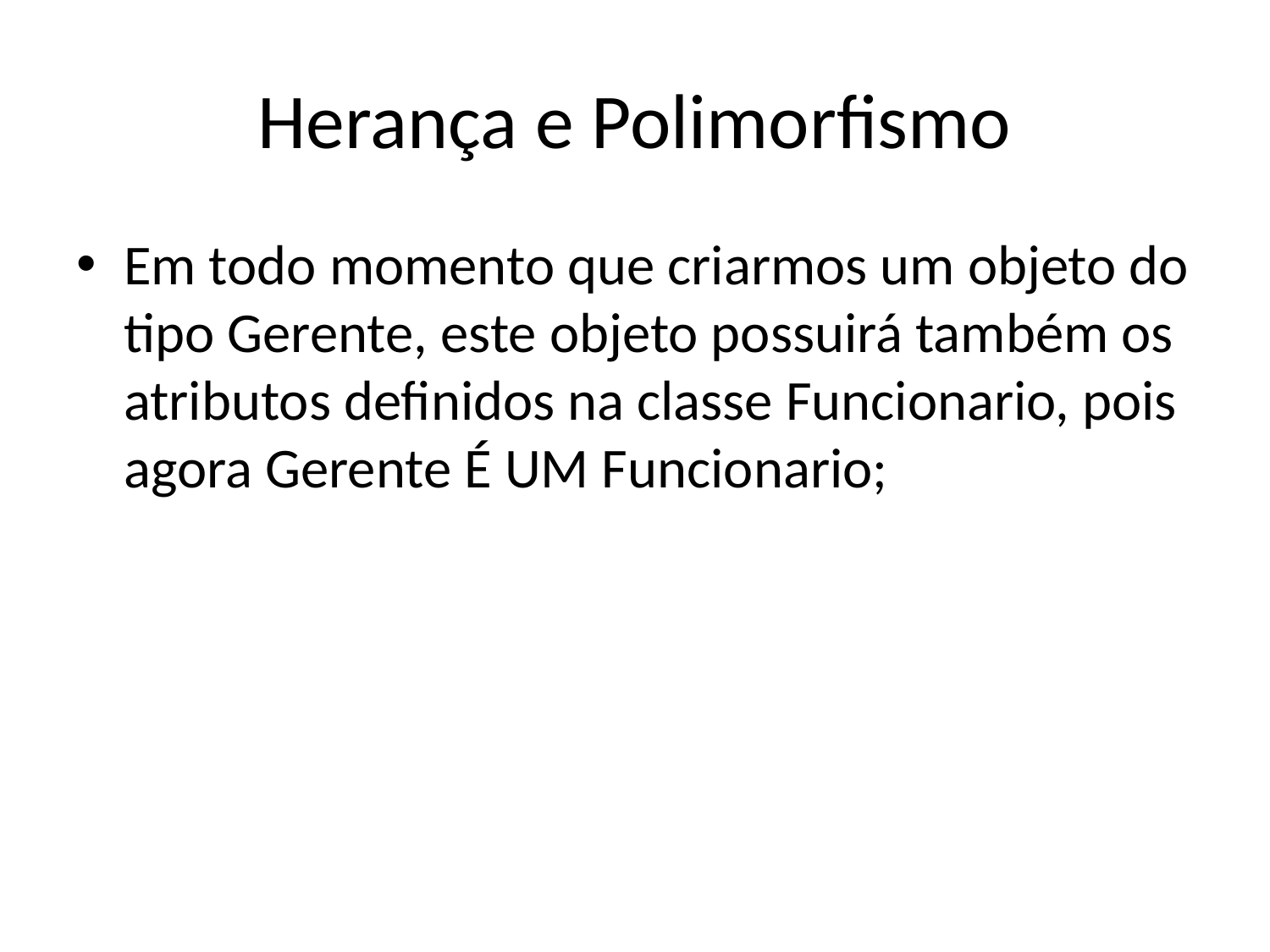

# Herança e Polimorfismo
Em todo momento que criarmos um objeto do tipo Gerente, este objeto possuirá também os atributos definidos na classe Funcionario, pois agora Gerente É UM Funcionario;